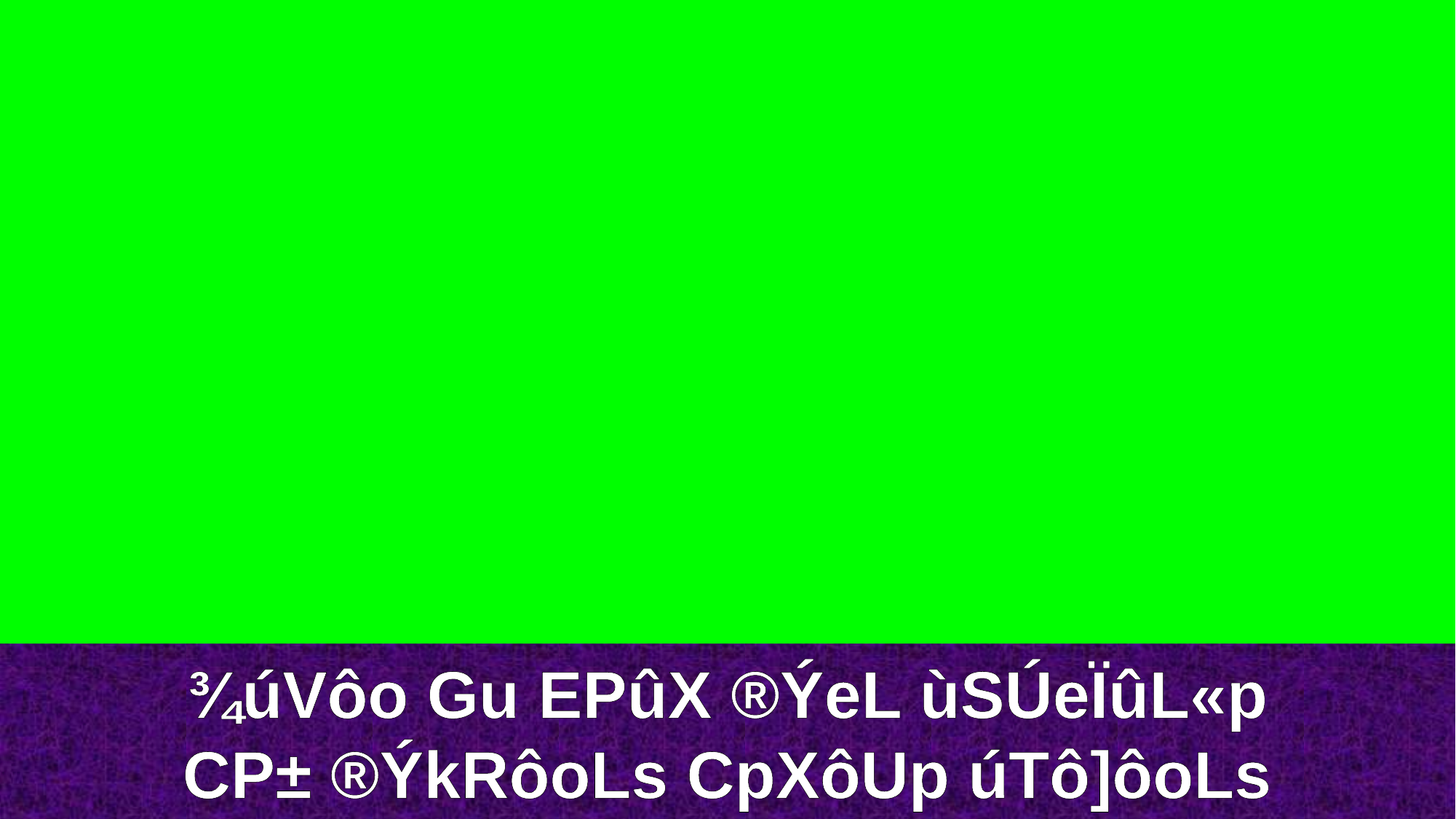

¾úVôo Gu EPûX ®ÝeL ùSÚeÏûL«p
CP± ®ÝkRôoLs CpXôUp úTô]ôoLs